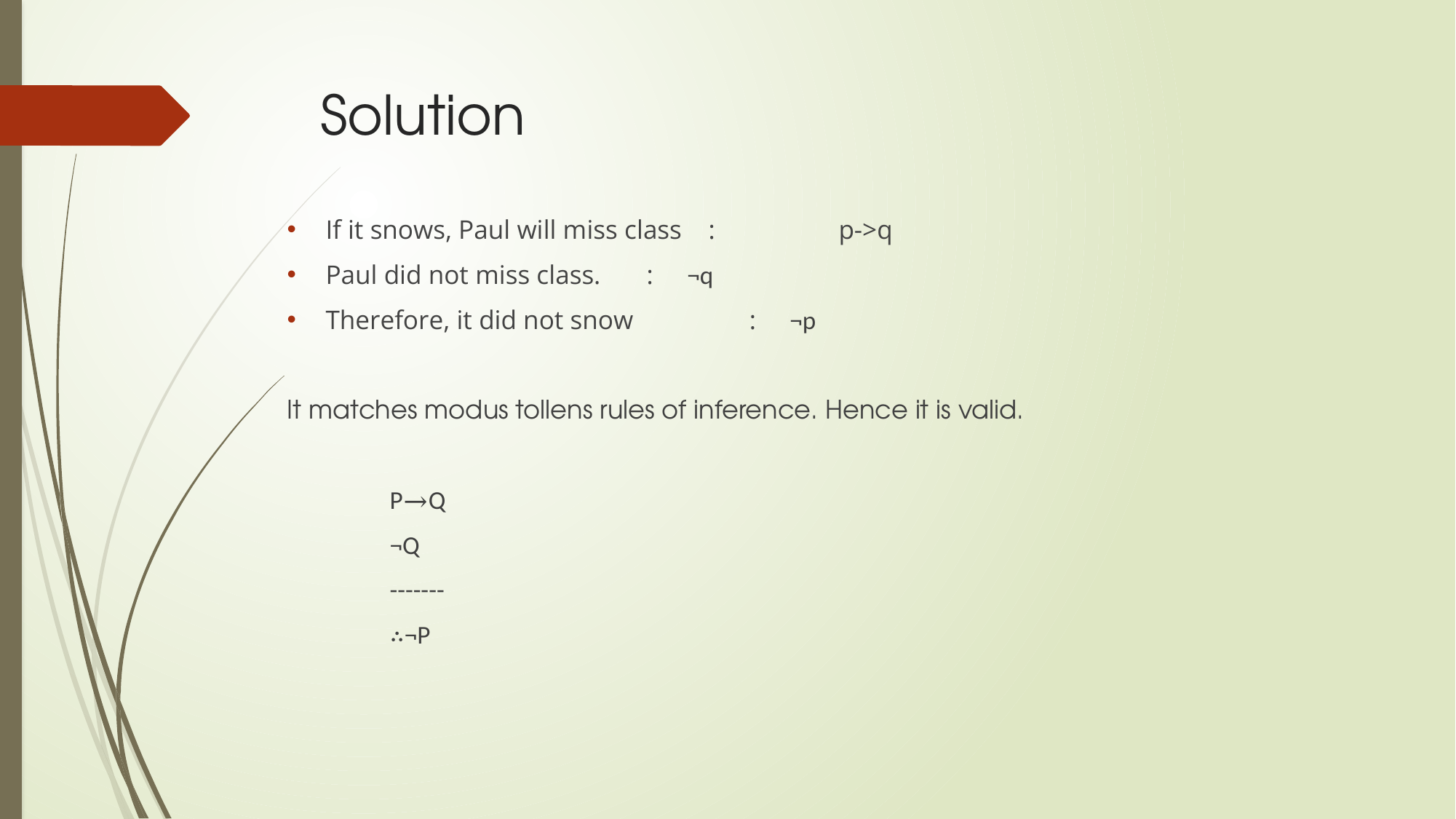

# Solution
If it snows, Paul will miss class    :   	p->q
Paul did not miss class.		  :     ¬q
Therefore, it did not snow		  :     ¬p

It matches modus tollens rules of inference. Hence it is valid.

	P→Q
	¬Q
	-------
	∴¬P